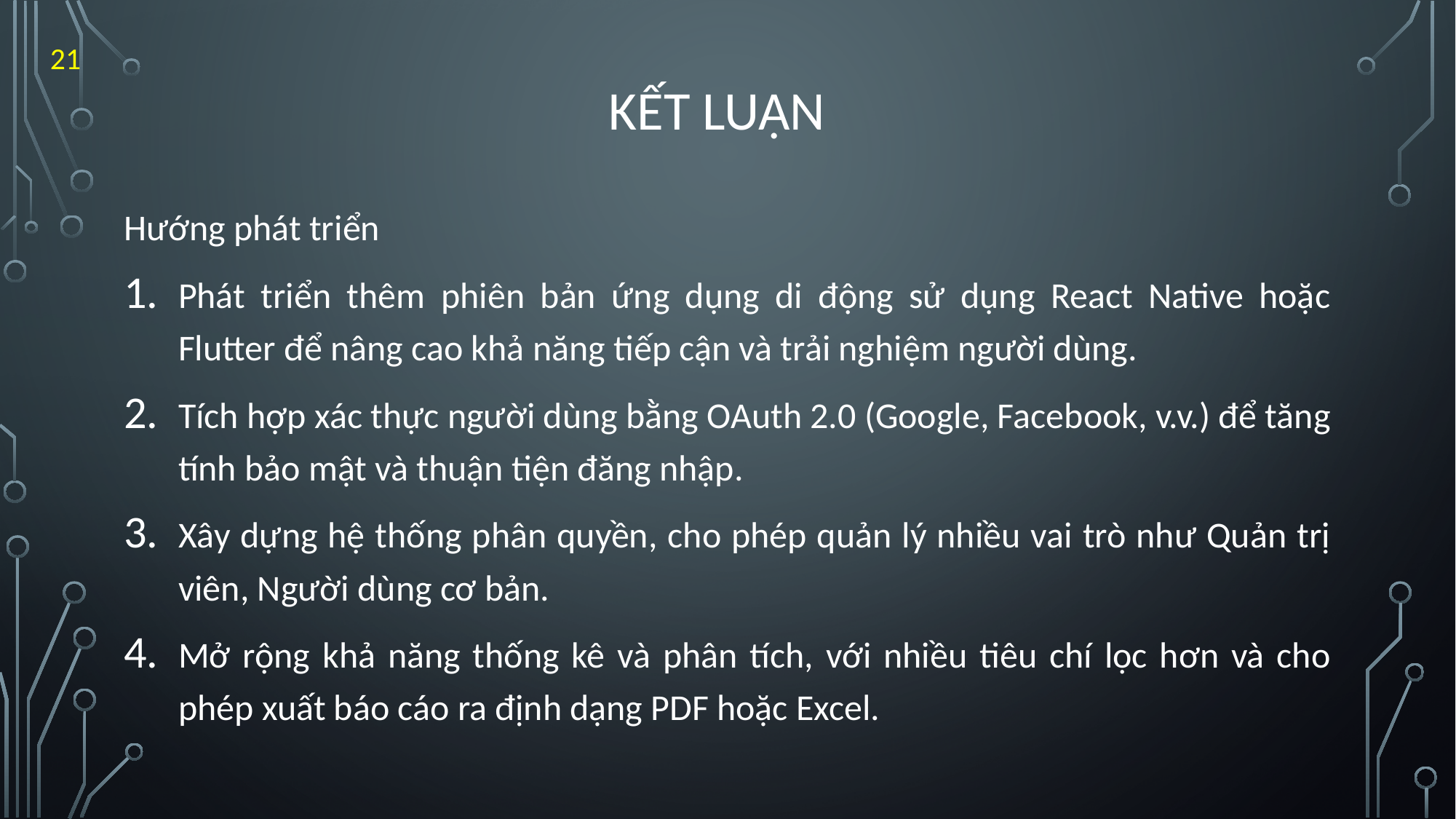

# KẾT LUẬN
21
Hướng phát triển
Phát triển thêm phiên bản ứng dụng di động sử dụng React Native hoặc Flutter để nâng cao khả năng tiếp cận và trải nghiệm người dùng.
Tích hợp xác thực người dùng bằng OAuth 2.0 (Google, Facebook, v.v.) để tăng tính bảo mật và thuận tiện đăng nhập.
Xây dựng hệ thống phân quyền, cho phép quản lý nhiều vai trò như Quản trị viên, Người dùng cơ bản.
Mở rộng khả năng thống kê và phân tích, với nhiều tiêu chí lọc hơn và cho phép xuất báo cáo ra định dạng PDF hoặc Excel.